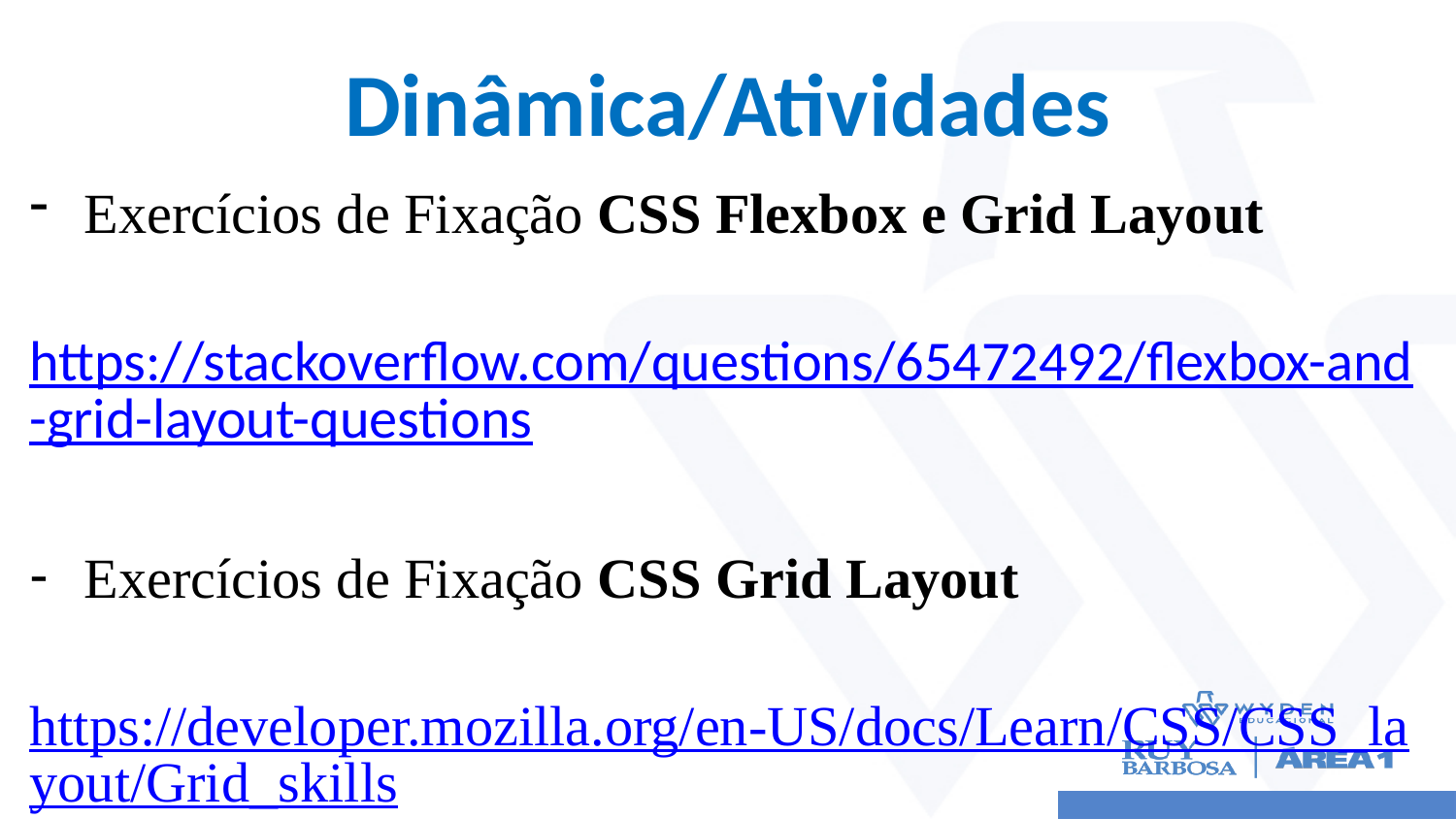

# Dinâmica/Atividades
Exercícios de Fixação CSS Flexbox e Grid Layout
	https://stackoverflow.com/questions/65472492/flexbox-and-grid-layout-questions

Exercícios de Fixação CSS Grid Layout
	https://developer.mozilla.org/en-US/docs/Learn/CSS/CSS_layout/Grid_skills